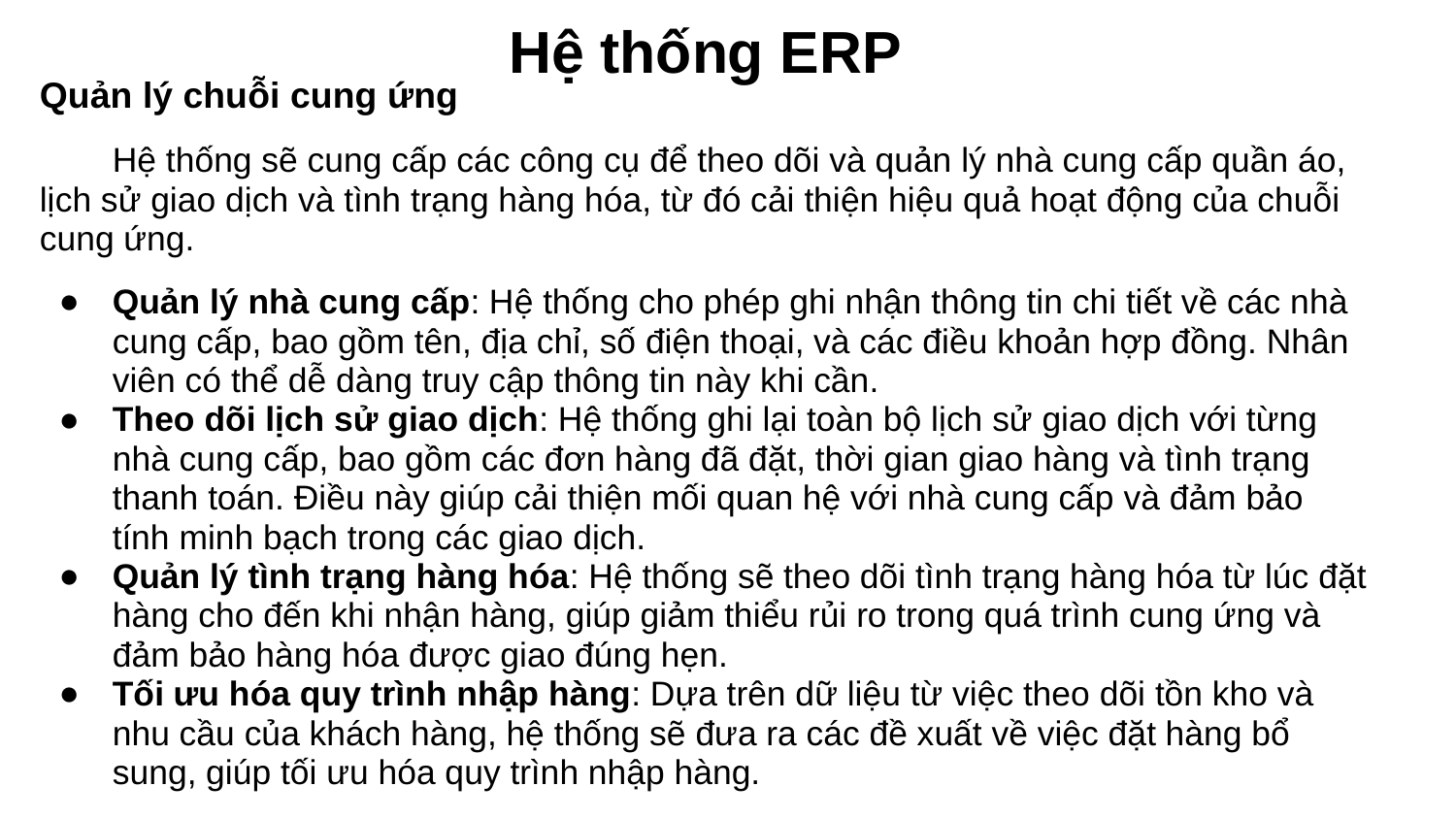

# Hệ thống ERP
Quản lý chuỗi cung ứng
Hệ thống sẽ cung cấp các công cụ để theo dõi và quản lý nhà cung cấp quần áo, lịch sử giao dịch và tình trạng hàng hóa, từ đó cải thiện hiệu quả hoạt động của chuỗi cung ứng.
Quản lý nhà cung cấp: Hệ thống cho phép ghi nhận thông tin chi tiết về các nhà cung cấp, bao gồm tên, địa chỉ, số điện thoại, và các điều khoản hợp đồng. Nhân viên có thể dễ dàng truy cập thông tin này khi cần.
Theo dõi lịch sử giao dịch: Hệ thống ghi lại toàn bộ lịch sử giao dịch với từng nhà cung cấp, bao gồm các đơn hàng đã đặt, thời gian giao hàng và tình trạng thanh toán. Điều này giúp cải thiện mối quan hệ với nhà cung cấp và đảm bảo tính minh bạch trong các giao dịch.
Quản lý tình trạng hàng hóa: Hệ thống sẽ theo dõi tình trạng hàng hóa từ lúc đặt hàng cho đến khi nhận hàng, giúp giảm thiểu rủi ro trong quá trình cung ứng và đảm bảo hàng hóa được giao đúng hẹn.
Tối ưu hóa quy trình nhập hàng: Dựa trên dữ liệu từ việc theo dõi tồn kho và nhu cầu của khách hàng, hệ thống sẽ đưa ra các đề xuất về việc đặt hàng bổ sung, giúp tối ưu hóa quy trình nhập hàng.